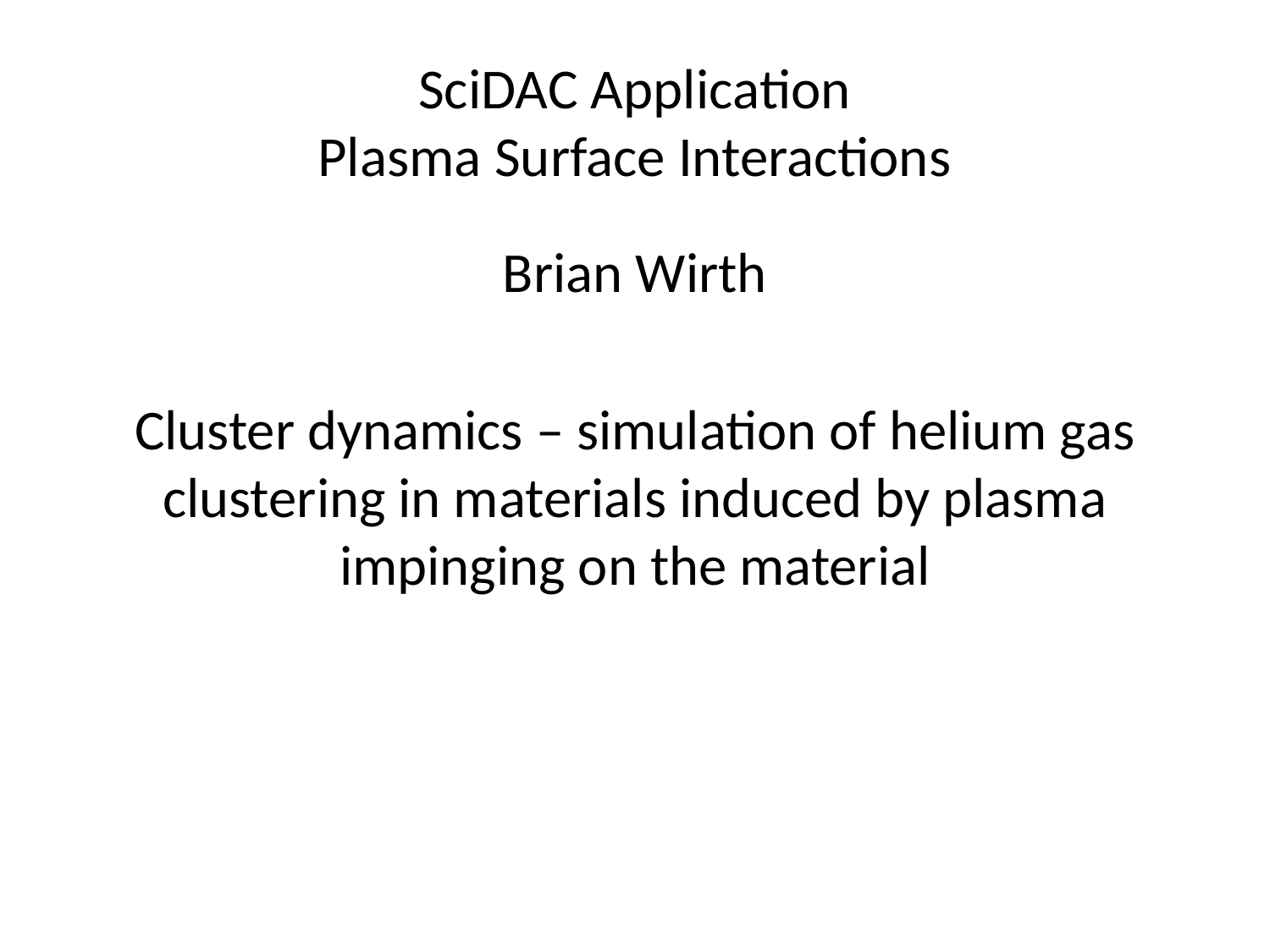

# SciDAC Application Plasma Surface Interactions
Brian Wirth

Cluster dynamics – simulation of helium gas clustering in materials induced by plasma impinging on the material